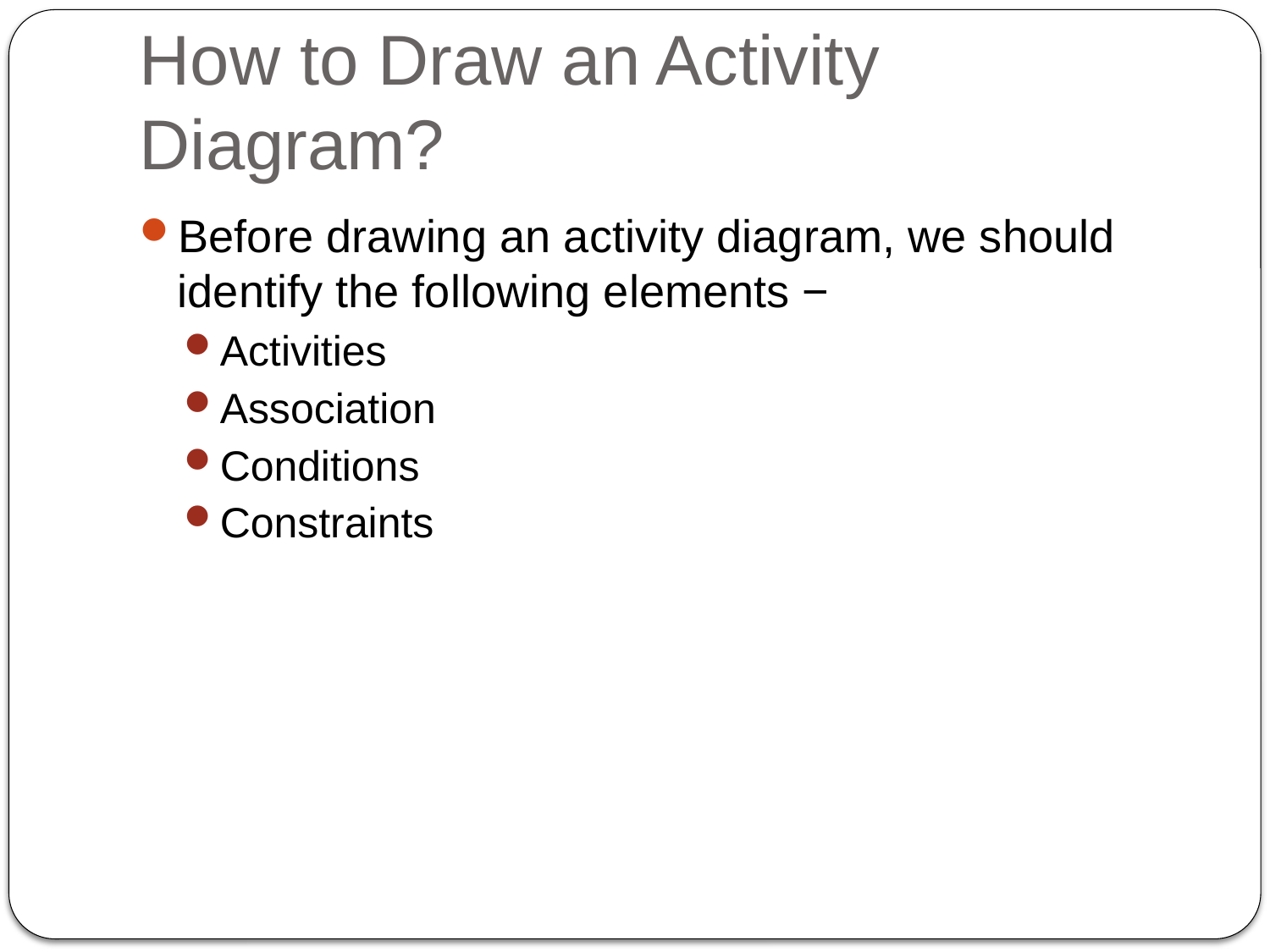

# How to Draw an Activity Diagram?
Before drawing an activity diagram, we should identify the following elements −
Activities
Association
Conditions
Constraints